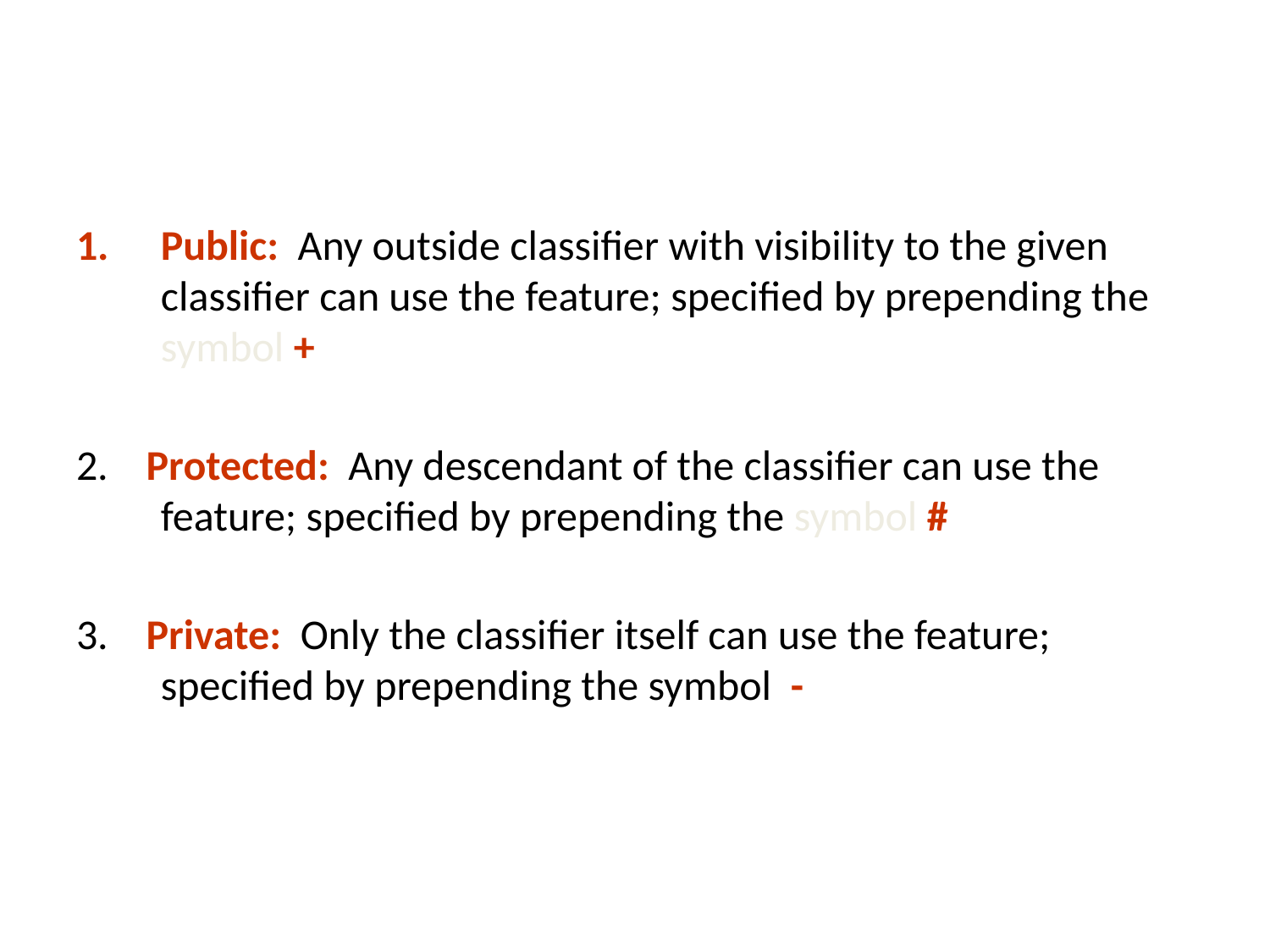

#
Public:  Any outside classifier with visibility to the given classifier can use the feature; specified by prepending the symbol +

2.    Protected:  Any descendant of the classifier can use the feature; specified by prepending the symbol #

3.    Private:  Only the classifier itself can use the feature; specified by prepending the symbol  -